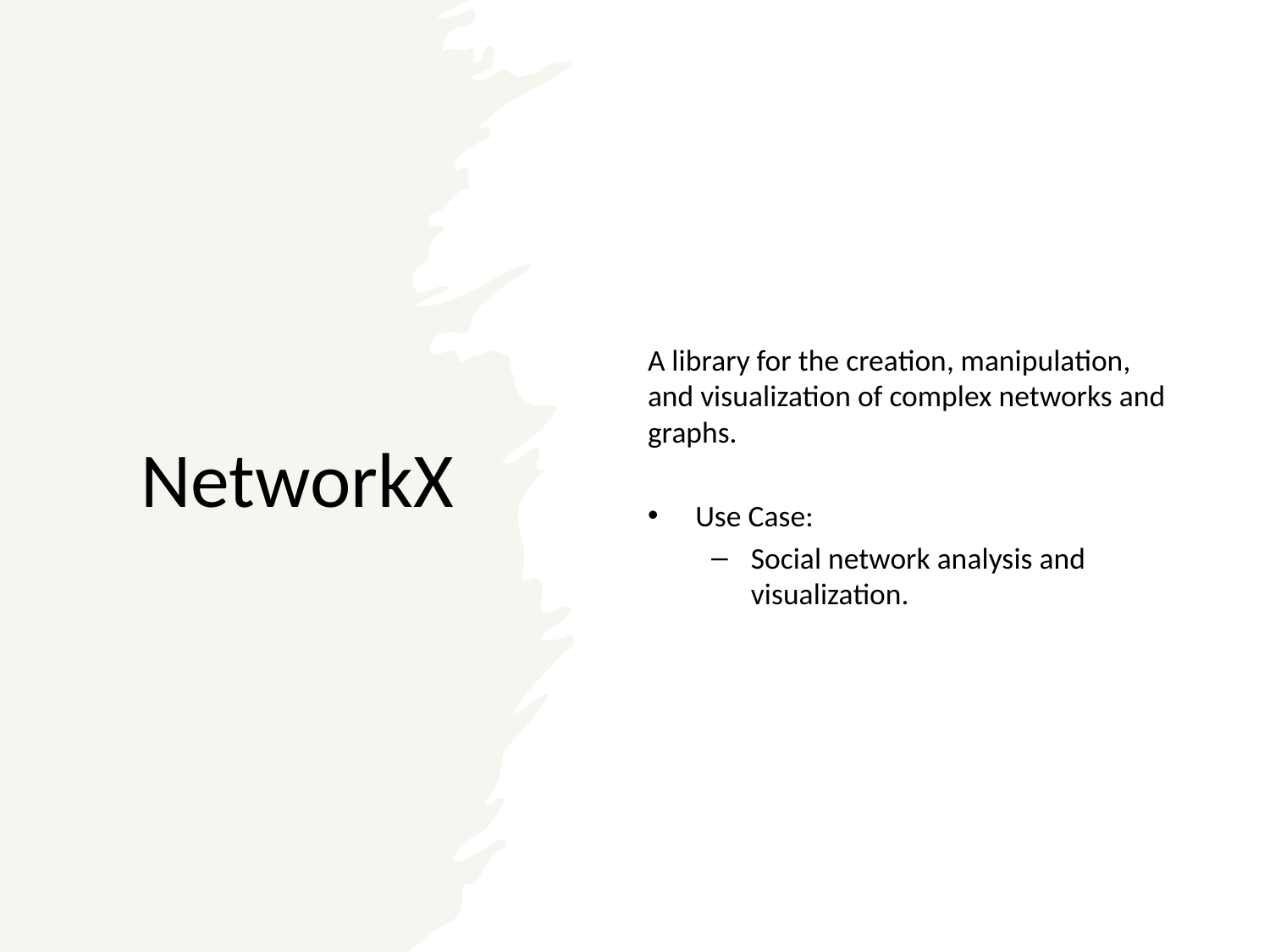

# NetworkX
A library for the creation, manipulation, and visualization of complex networks and graphs.

Use Case:
Social network analysis and visualization.